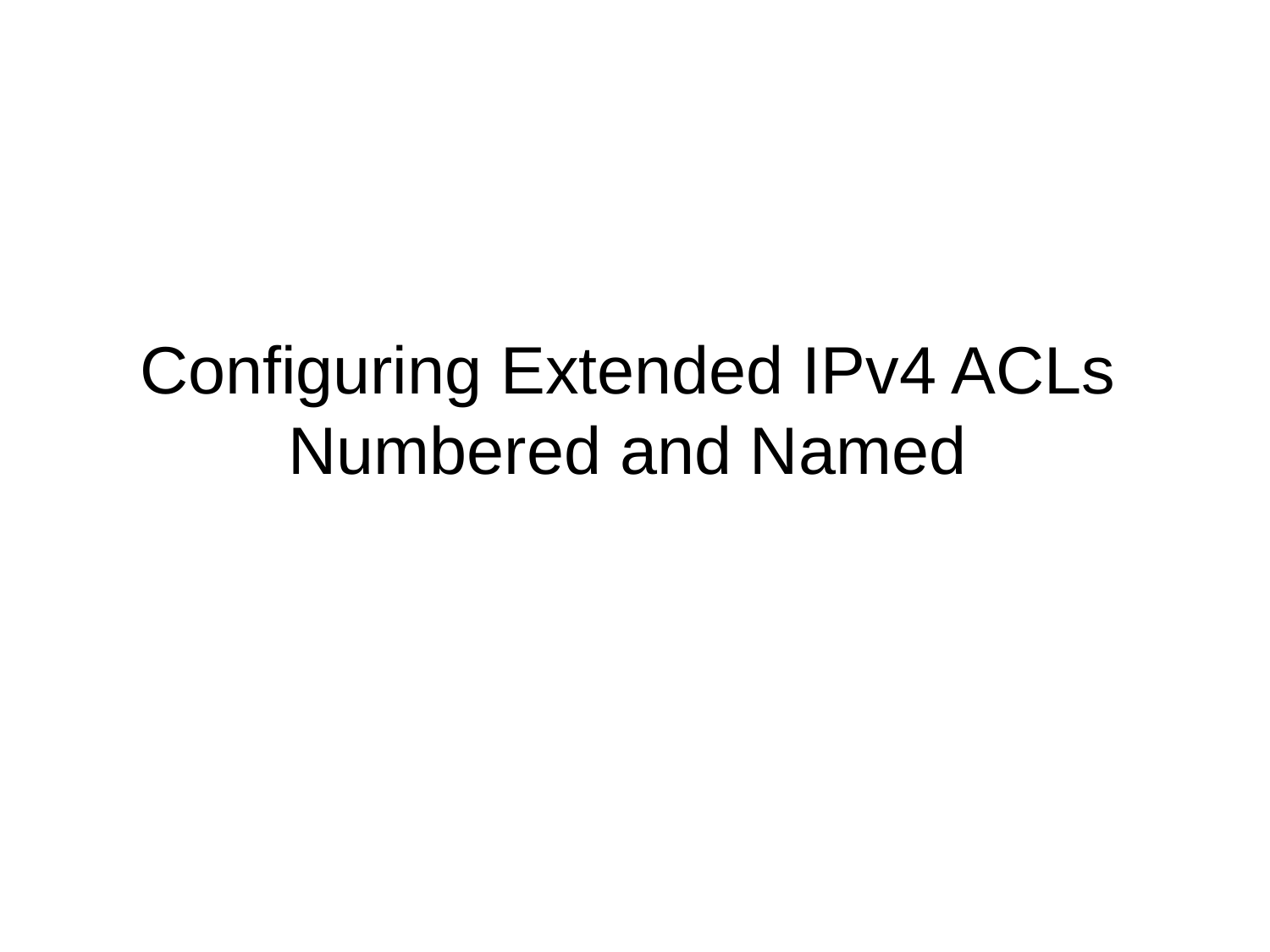

# Configuring Extended IPv4 ACLs Numbered and Named